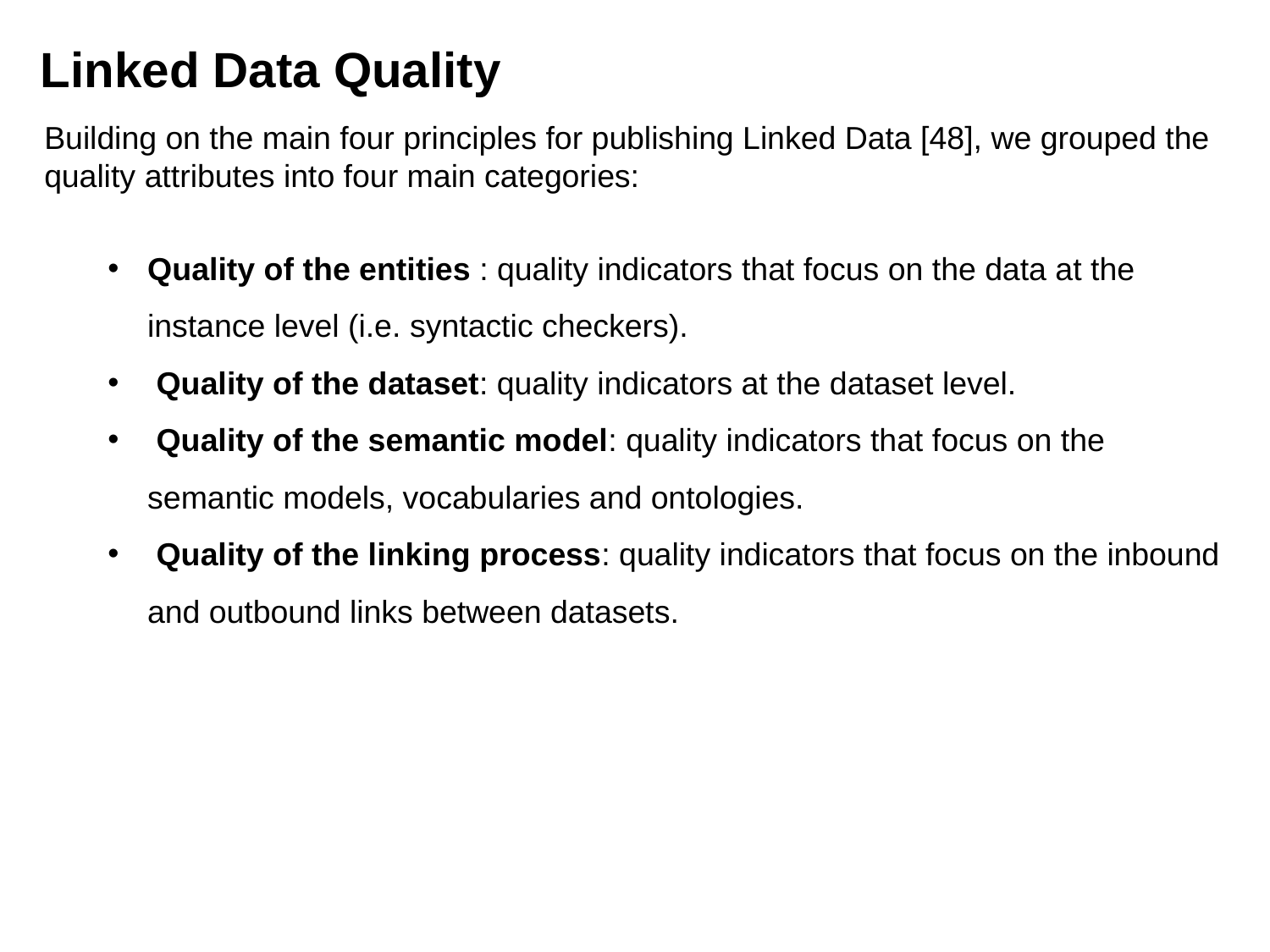

Linked Data Quality
Building on the main four principles for publishing Linked Data [48], we grouped the quality attributes into four main categories:
Quality of the entities : quality indicators that focus on the data at the instance level (i.e. syntactic checkers).
 Quality of the dataset: quality indicators at the dataset level.
 Quality of the semantic model: quality indicators that focus on the semantic models, vocabularies and ontologies.
 Quality of the linking process: quality indicators that focus on the inbound and outbound links between datasets.